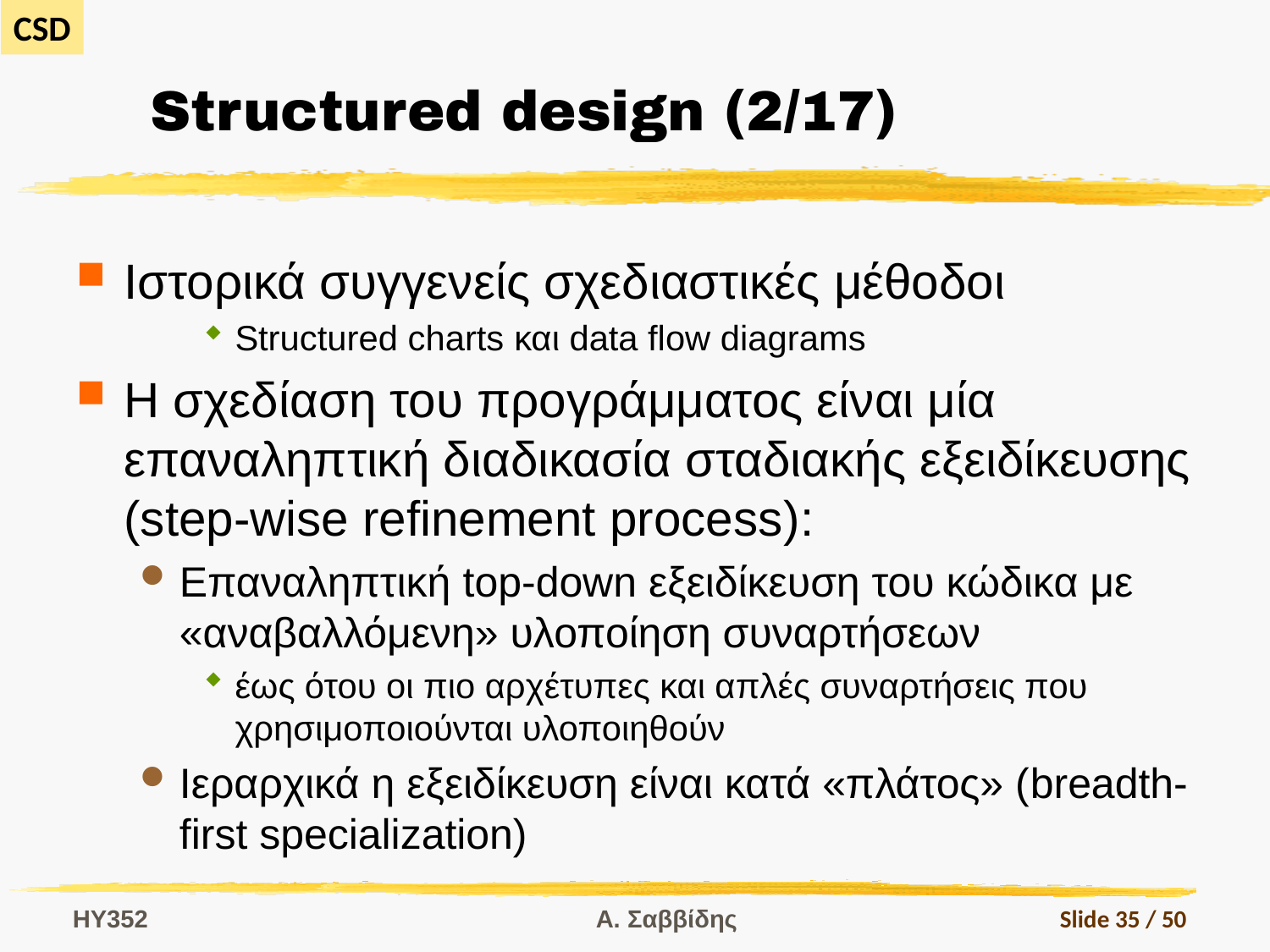

# Structured design (2/17)
Ιστορικά συγγενείς σχεδιαστικές μέθοδοι
Structured charts και data flow diagrams
Η σχεδίαση του προγράμματος είναι μία επαναληπτική διαδικασία σταδιακής εξειδίκευσης (step-wise refinement process):
Επαναληπτική top-down εξειδίκευση του κώδικα με «αναβαλλόμενη» υλοποίηση συναρτήσεων
έως ότου οι πιο αρχέτυπες και απλές συναρτήσεις που χρησιμοποιούνται υλοποιηθούν
Ιεραρχικά η εξειδίκευση είναι κατά «πλάτος» (breadth-first specialization)
HY352
Α. Σαββίδης
Slide 35 / 50